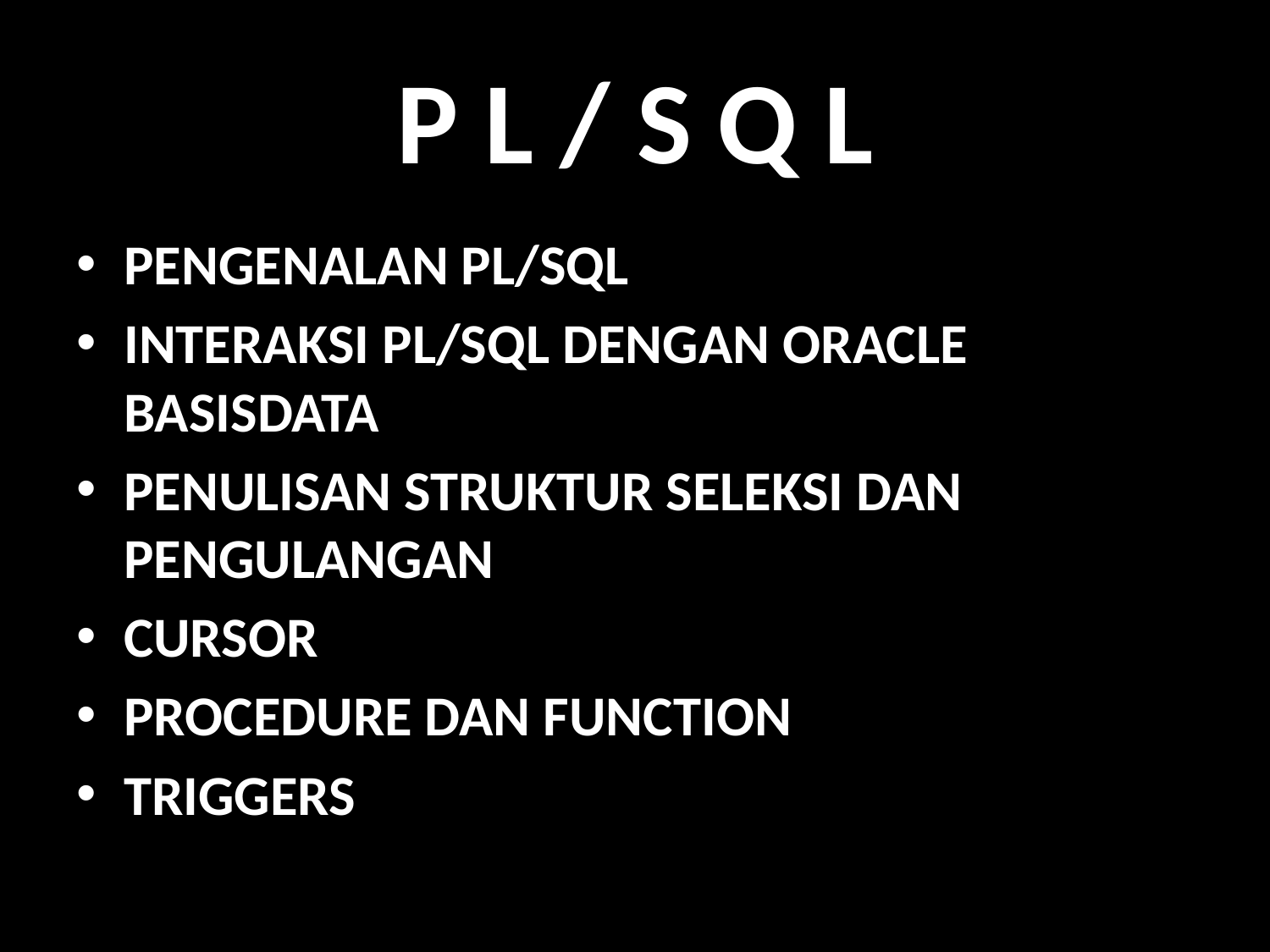

# P L / S Q L
PENGENALAN PL/SQL
INTERAKSI PL/SQL DENGAN ORACLE BASISDATA
PENULISAN STRUKTUR SELEKSI DAN PENGULANGAN
CURSOR
PROCEDURE DAN FUNCTION
TRIGGERS